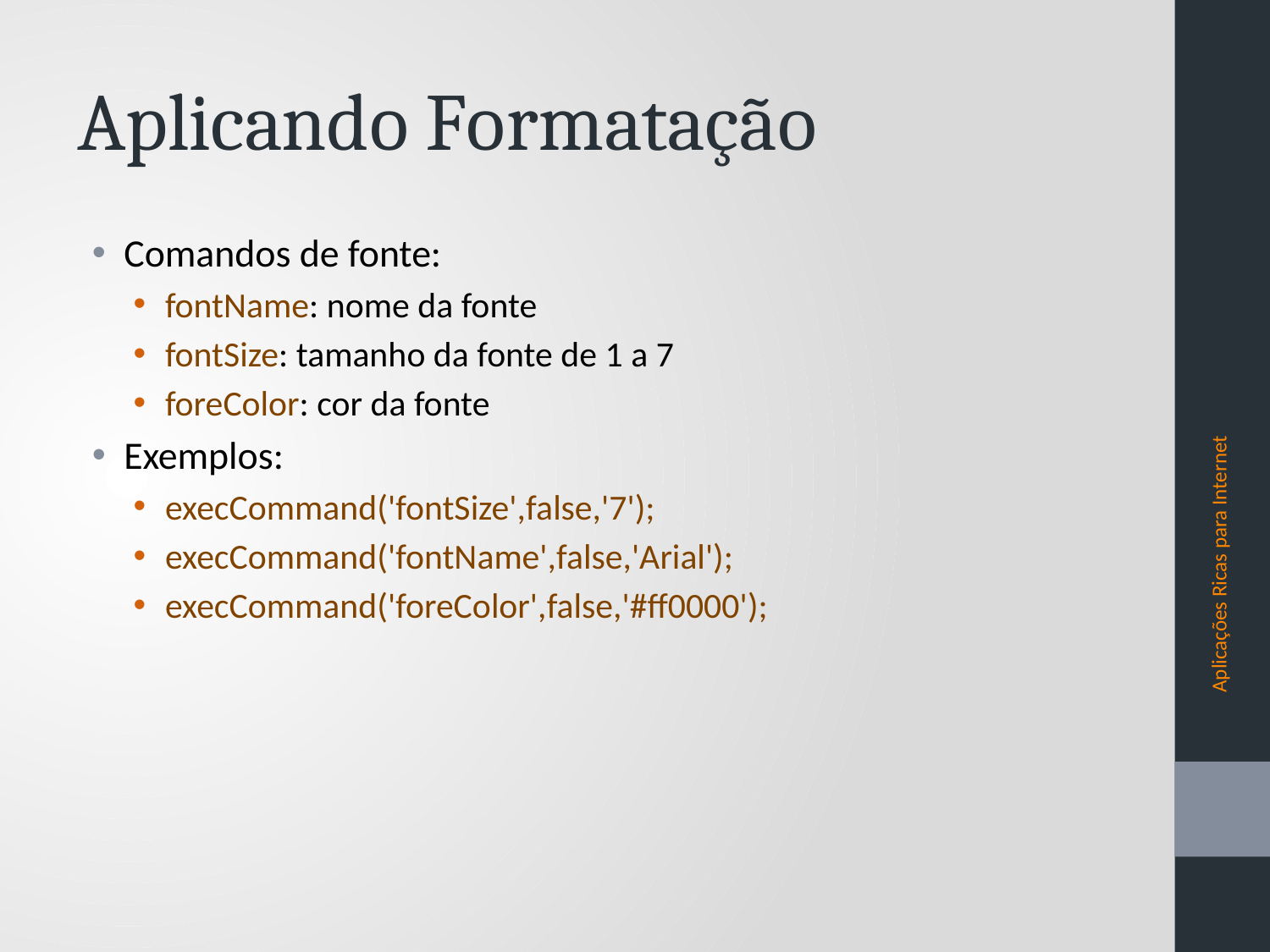

# Aplicando Formatação
Comandos de fonte:
fontName: nome da fonte
fontSize: tamanho da fonte de 1 a 7
foreColor: cor da fonte
Exemplos:
execCommand('fontSize',false,'7');
execCommand('fontName',false,'Arial');
execCommand('foreColor',false,'#ff0000');
Aplicações Ricas para Internet